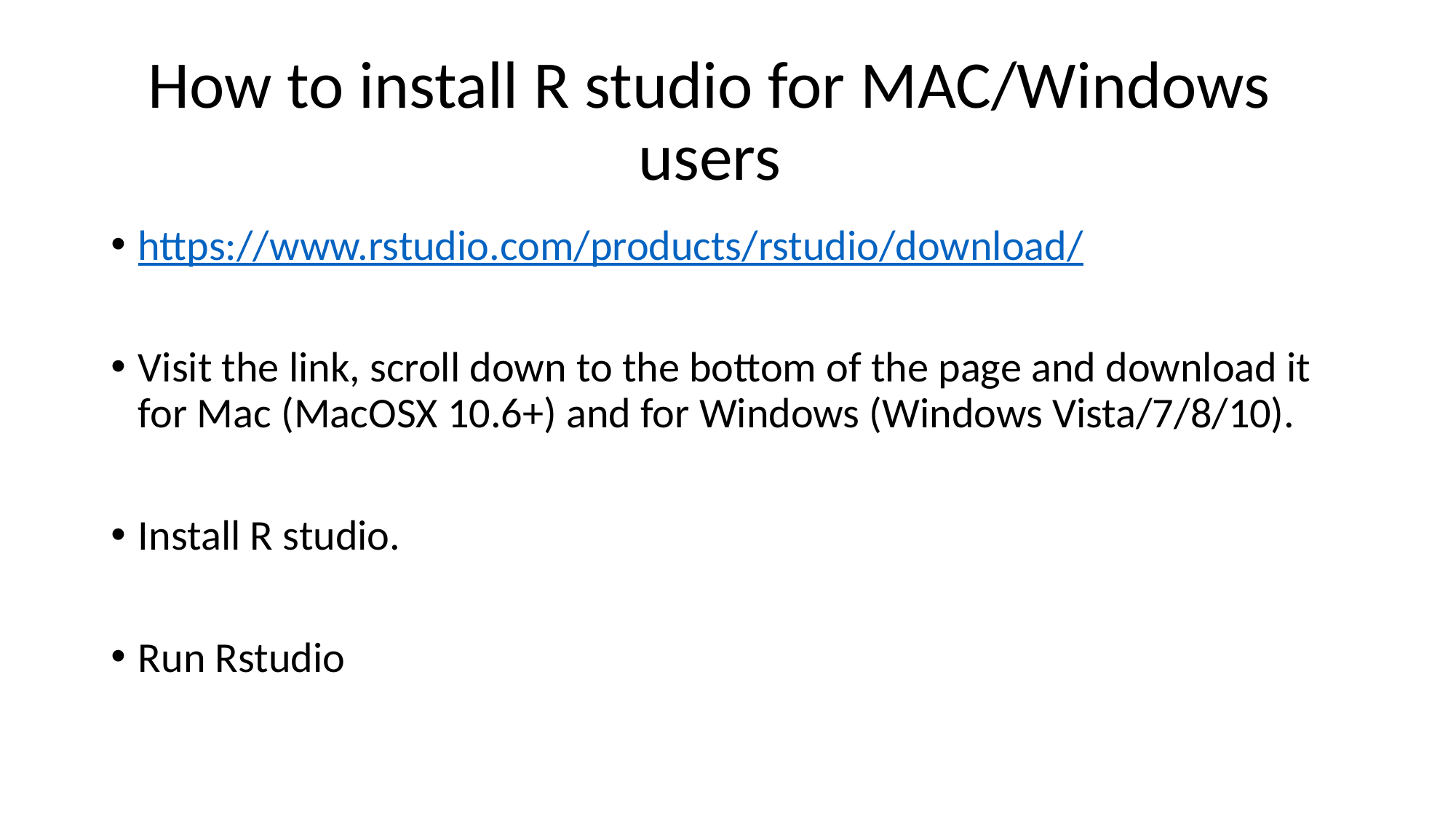

# How to install R studio for MAC/Windows users
https://www.rstudio.com/products/rstudio/download/

Visit the link, scroll down to the bottom of the page and download it for Mac (MacOSX 10.6+) and for Windows (Windows Vista/7/8/10).

Install R studio.

Run Rstudio